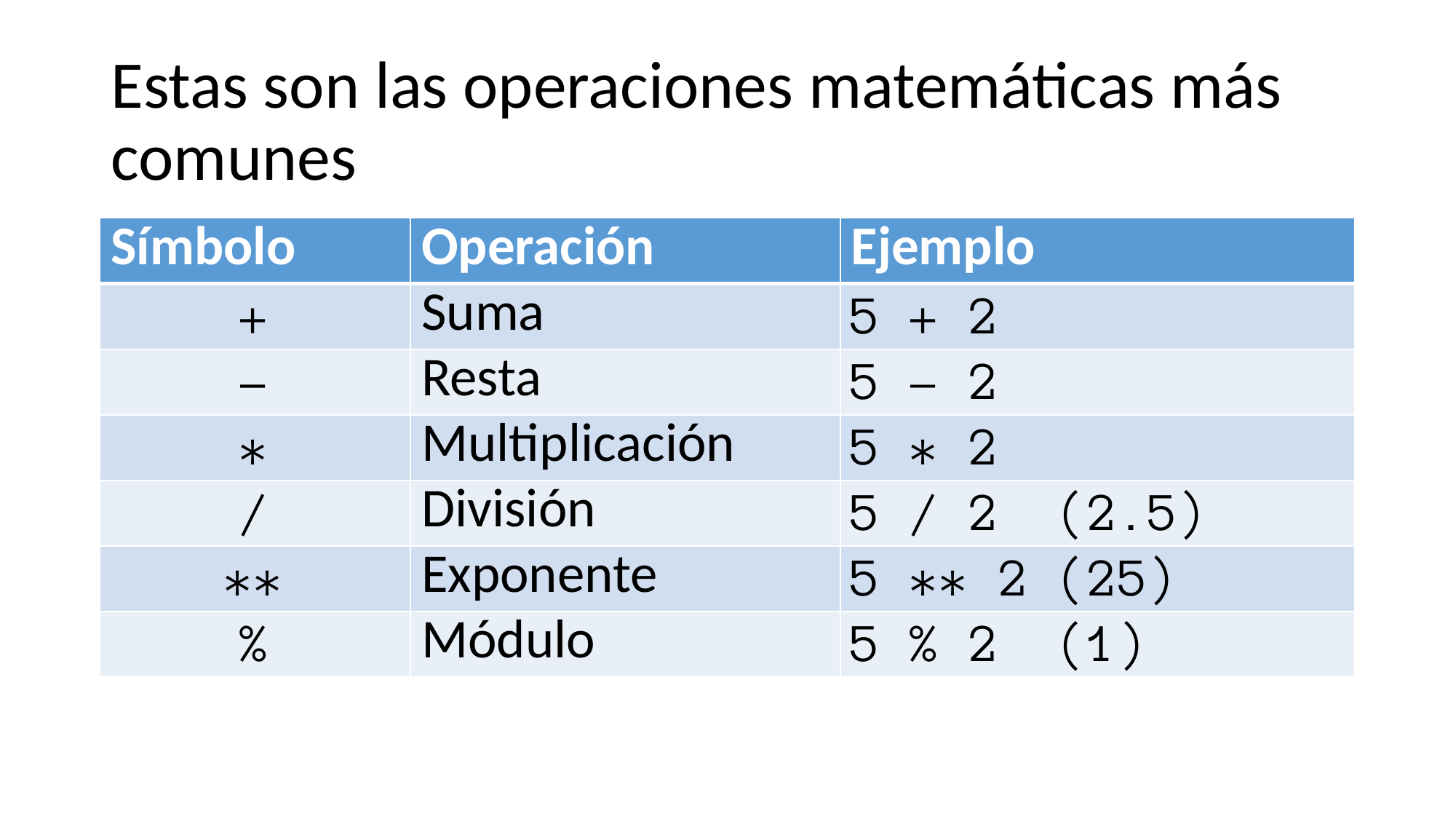

# Estas son las operaciones matemáticas más comunes
| Símbolo | Operación | Ejemplo |
| --- | --- | --- |
| + | Suma | 5 + 2 |
| - | Resta | 5 – 2 |
| \* | Multiplicación | 5 \* 2 |
| / | División | 5 / 2 (2.5) |
| \*\* | Exponente | 5 \*\* 2 (25) |
| % | Módulo | 5 % 2 (1) |